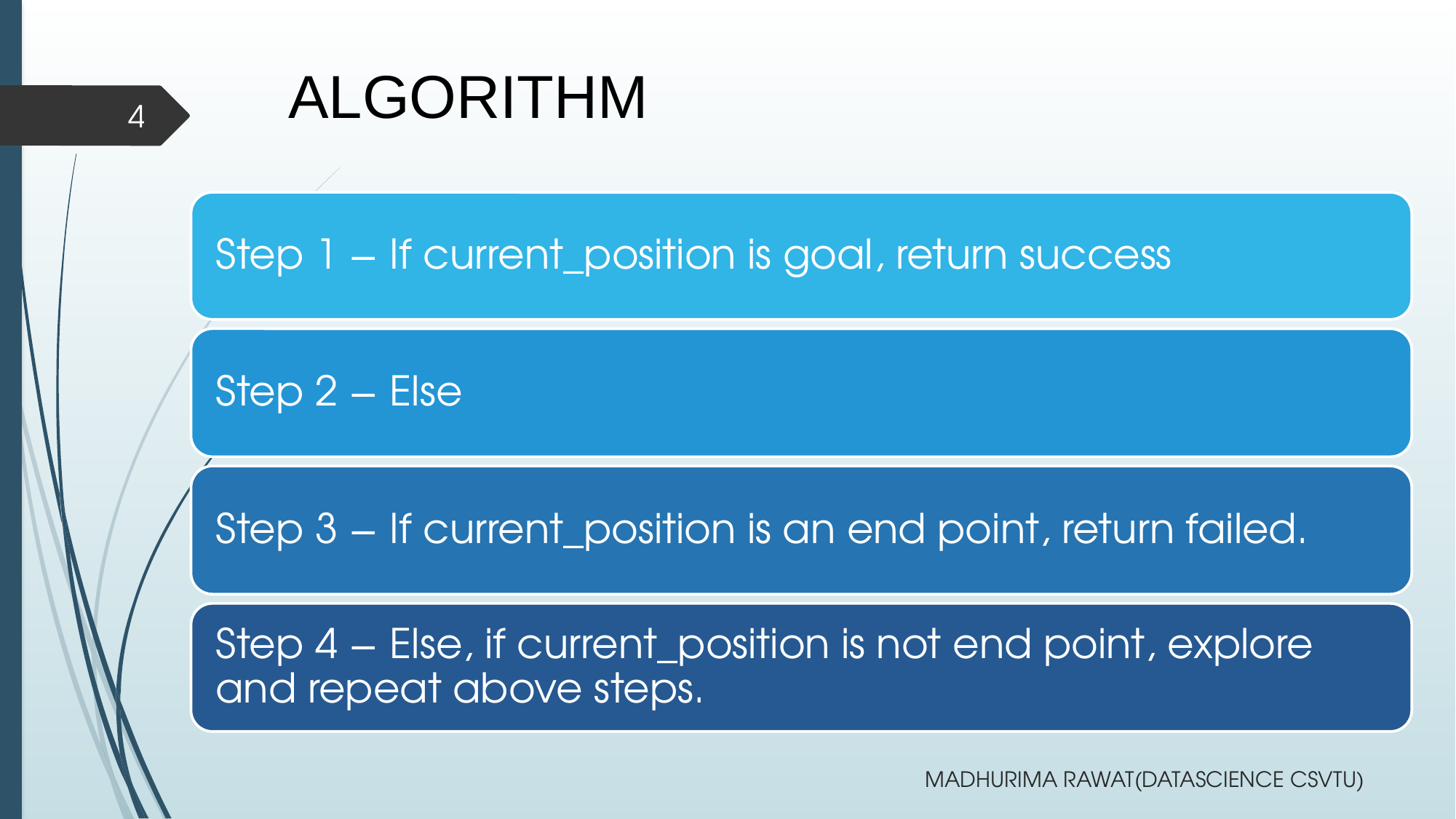

# ALGORITHM
4
Step 1 − If current_position is goal, return success
Step 2 − Else
Step 3 − If current_position is an end point, return failed.
Step 4 − Else, if current_position is not end point, explore and repeat above steps.
MADHURIMA RAWAT(DATASCIENCE CSVTU)